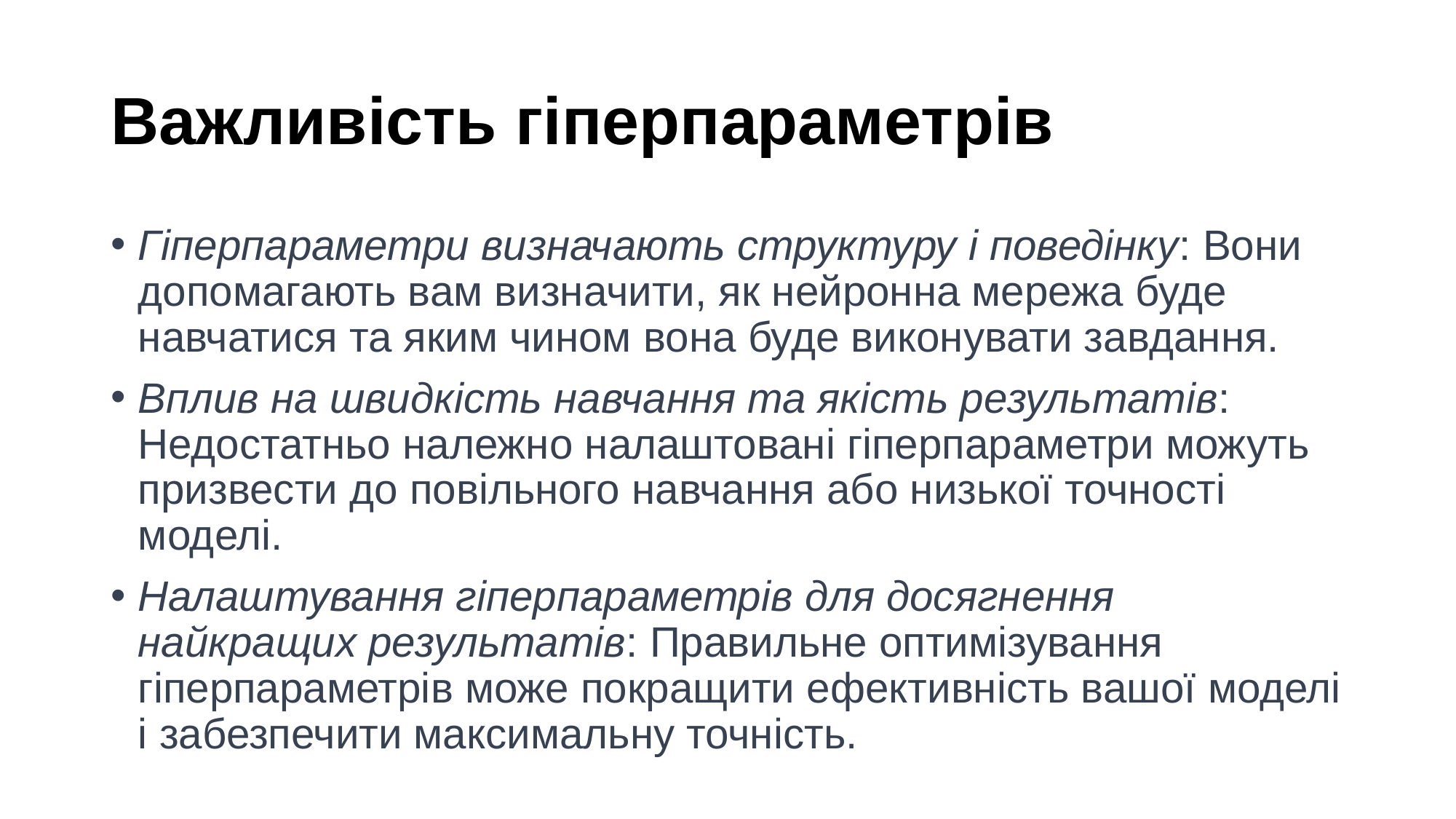

# Важливість гіперпараметрів
Гіперпараметри визначають структуру і поведінку: Вони допомагають вам визначити, як нейронна мережа буде навчатися та яким чином вона буде виконувати завдання.
Вплив на швидкість навчання та якість результатів: Недостатньо належно налаштовані гіперпараметри можуть призвести до повільного навчання або низької точності моделі.
Налаштування гіперпараметрів для досягнення найкращих результатів: Правильне оптимізування гіперпараметрів може покращити ефективність вашої моделі і забезпечити максимальну точність.